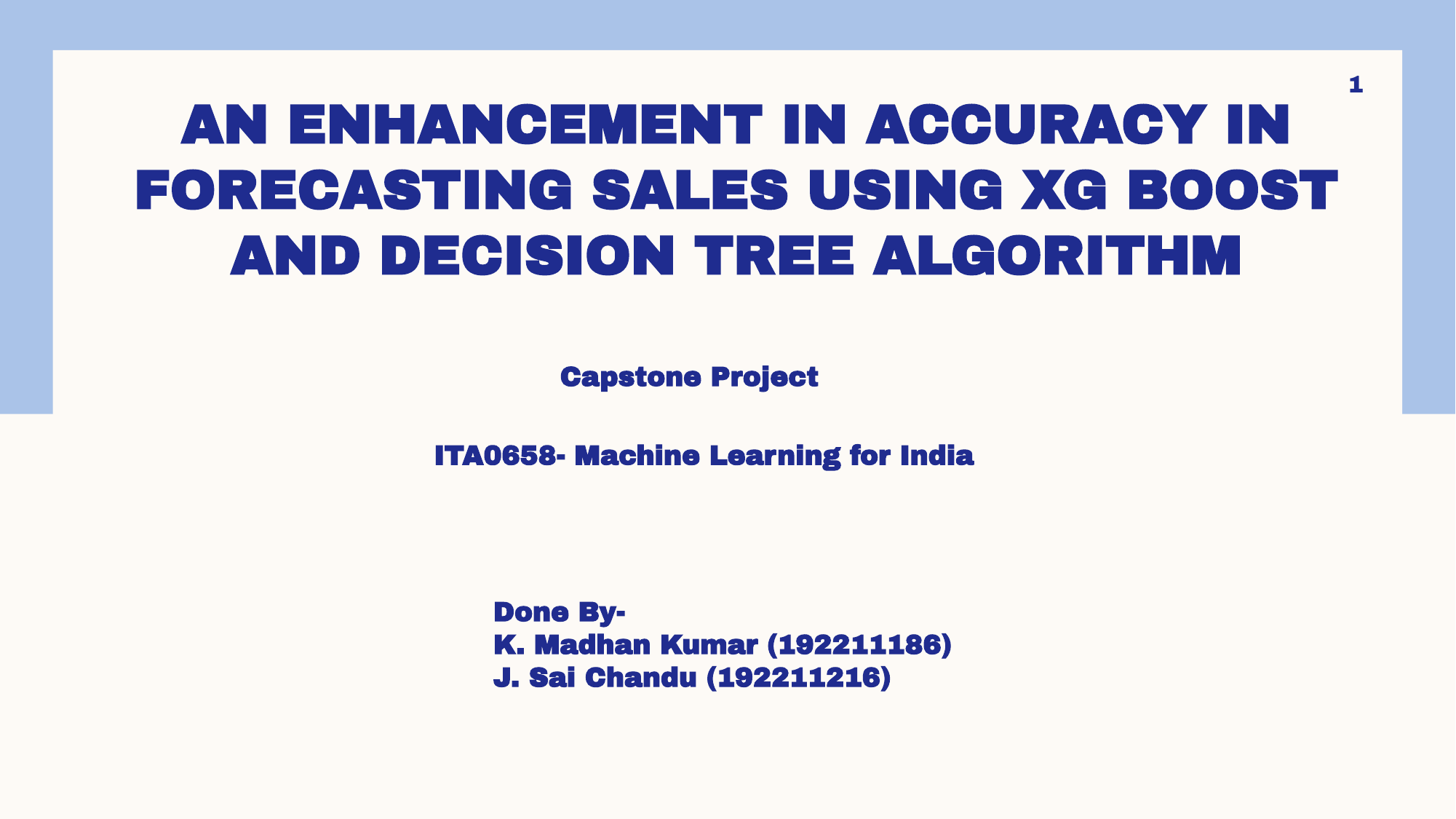

1
# An enhancement in accuracy in forecasting sales using XG boost and decision tree algorithm
Capstone Project
ITA0658- Machine Learning for India
Done By-
K. Madhan Kumar (192211186)
J. Sai Chandu (192211216)